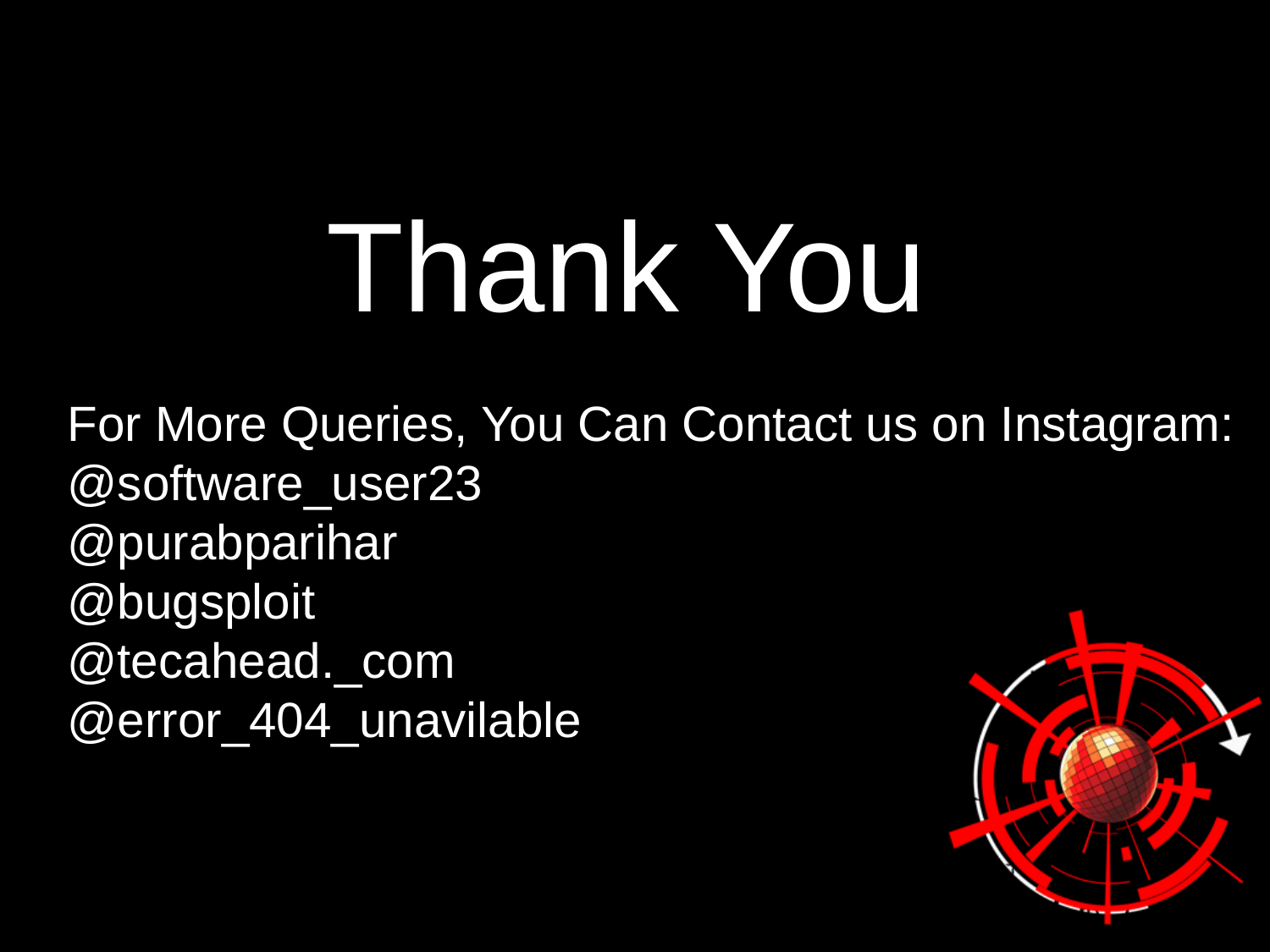

# Thank You
For More Queries, You Can Contact us on Instagram:
@software_user23
@purabparihar
@bugsploit
@tecahead._com
@error_404_unavilable